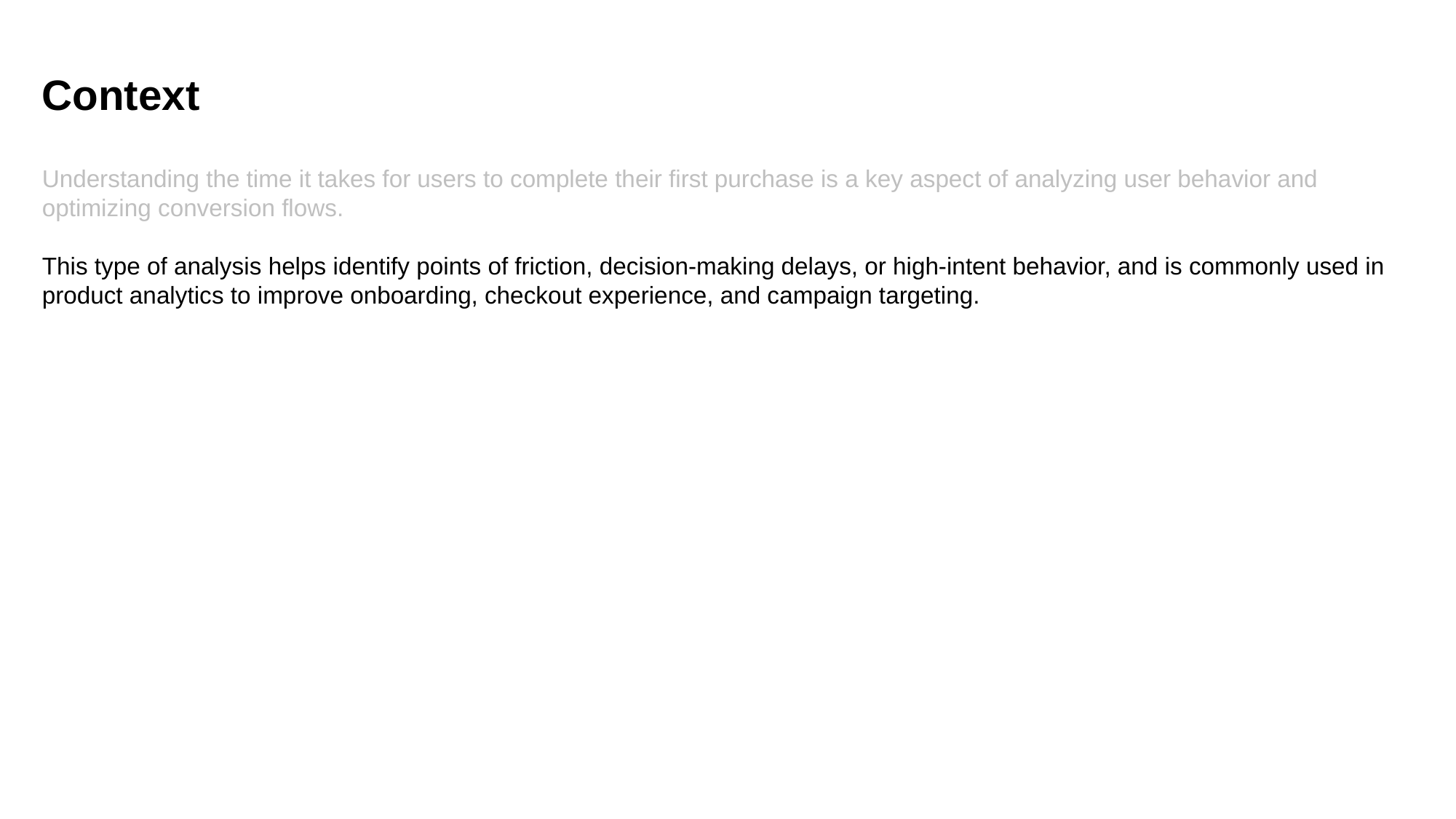

Context
Understanding the time it takes for users to complete their first purchase is a key aspect of analyzing user behavior and optimizing conversion flows.

This type of analysis helps identify points of friction, decision-making delays, or high-intent behavior, and is commonly used in product analytics to improve onboarding, checkout experience, and campaign targeting.